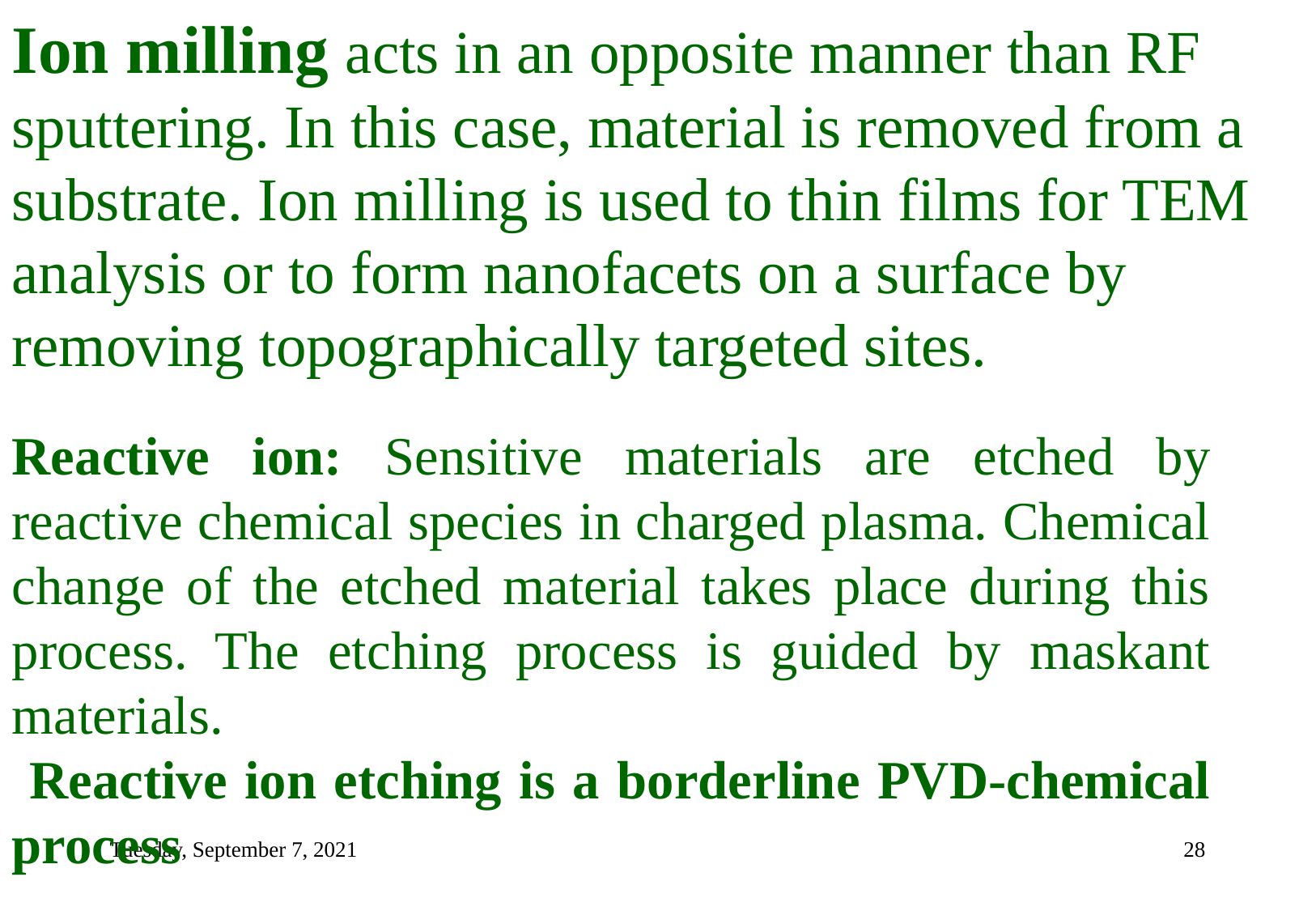

Ion milling acts in an opposite manner than RF sputtering. In this case, material is removed from a substrate. Ion milling is used to thin films for TEM analysis or to form nanofacets on a surface by removing topographically targeted sites.
Reactive ion: Sensitive materials are etched by reactive chemical species in charged plasma. Chemical change of the etched material takes place during this process. The etching process is guided by maskant materials.
 Reactive ion etching is a borderline PVD-chemical process
Tuesday, September 7, 2021
28